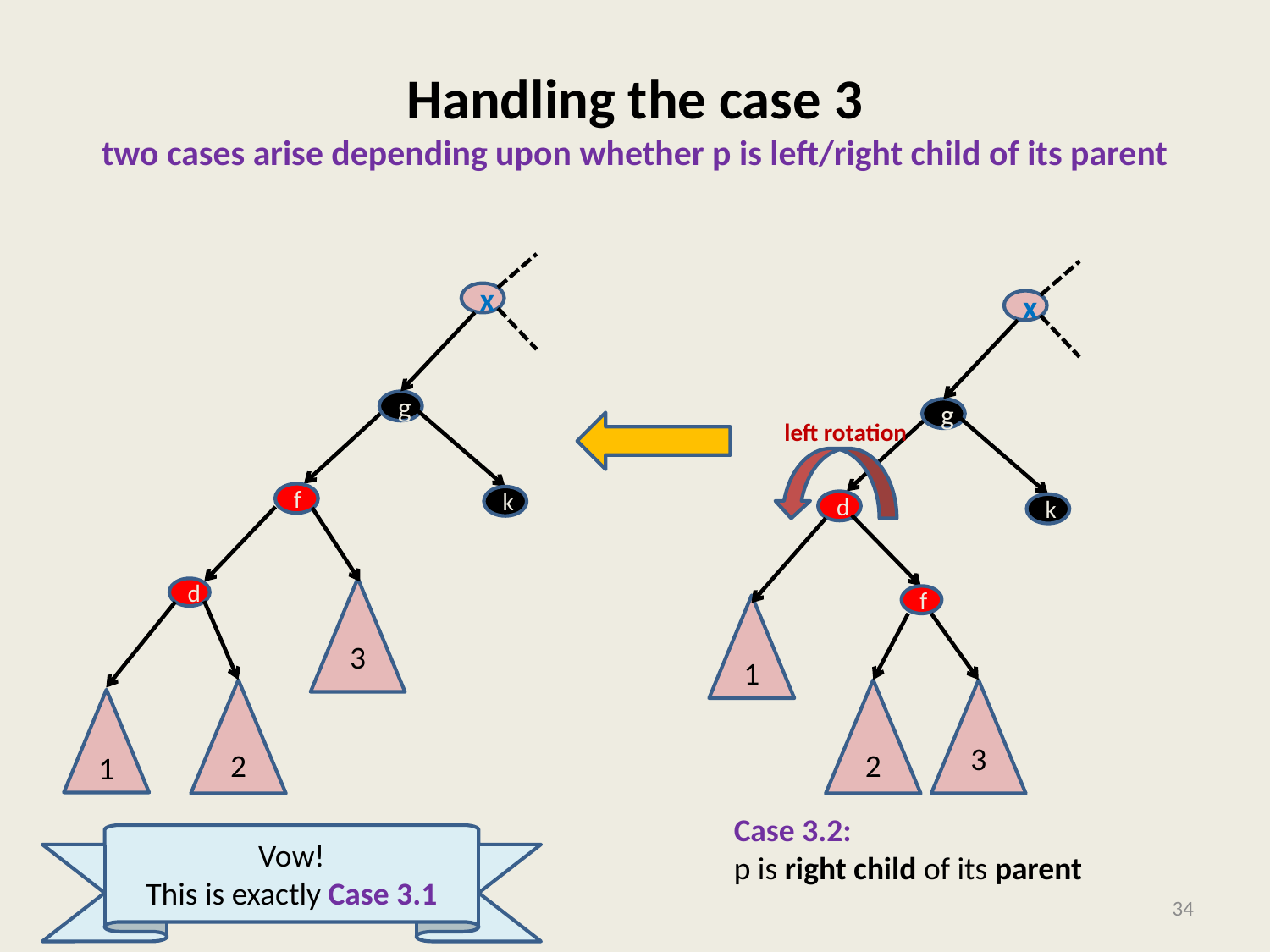

# Handling the case 3 two cases arise depending upon whether p is left/right child of its parent

x
g
f
k
d
3

2
1
x
g
d
k
f
left rotation

1
2
3

Case 3.2:
p is right child of its parent
Vow!
This is exactly Case 3.1
34